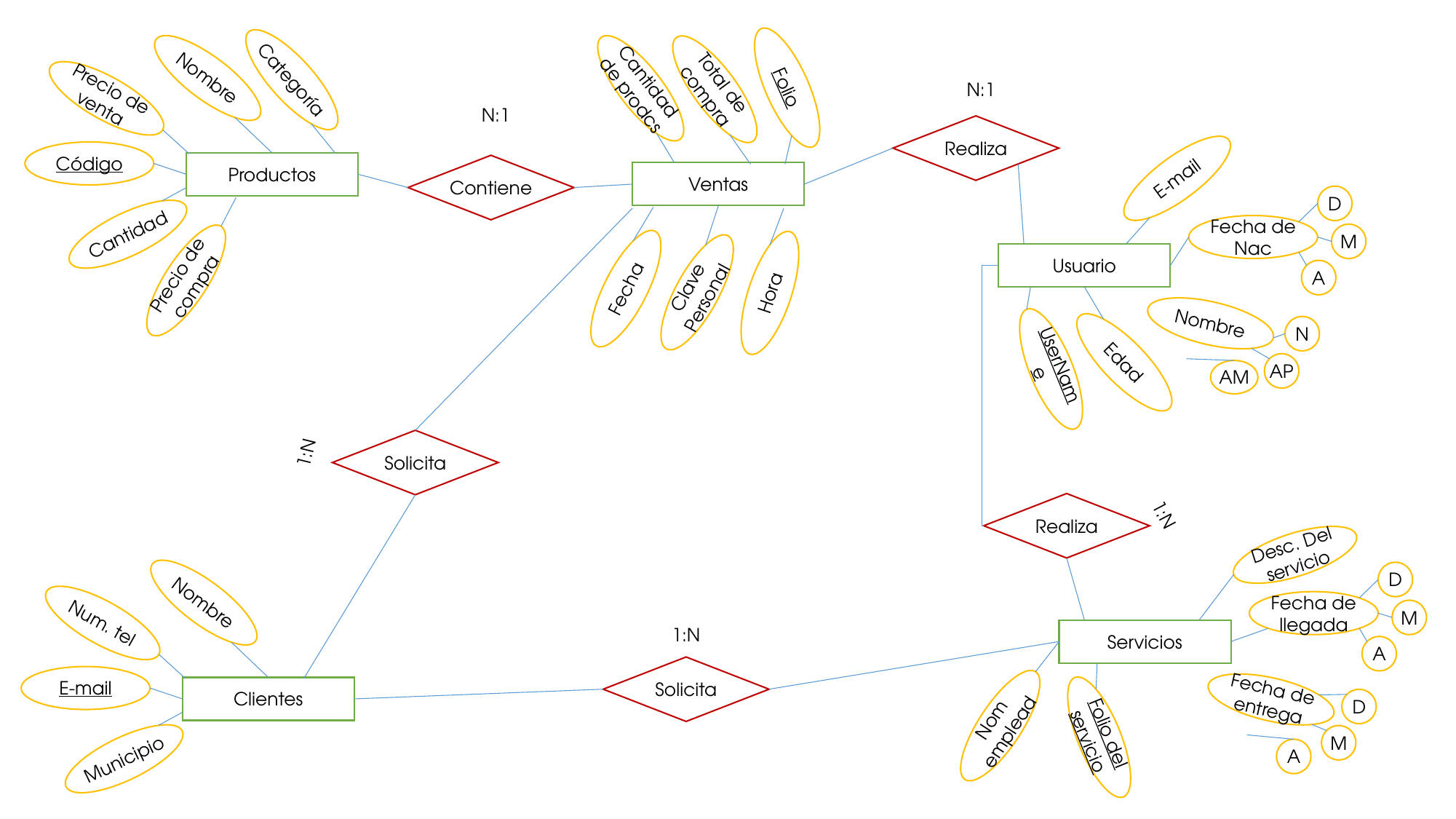

Nombre
Categoría
N:1
Folio
Cantidad de prodcs
Total de compra
Precio de venta
N:1
Realiza
Código
Productos
Contiene
E-mail
Ventas
D
Cantidad
Fecha de Nac
M
Usuario
Precio de compra
A
Fecha
Clave Personal
Hora
Nombre
N
Edad
UserName
AP
AM
1:N
Solicita
1:N
Realiza
Desc. Del servicio
D
Nombre
Fecha de llegada
M
Num. tel
1:N
Servicios
A
Solicita
E-mail
Clientes
Fecha de entrega
D
Nom emplead
Folio del servicio
M
Municipio
A